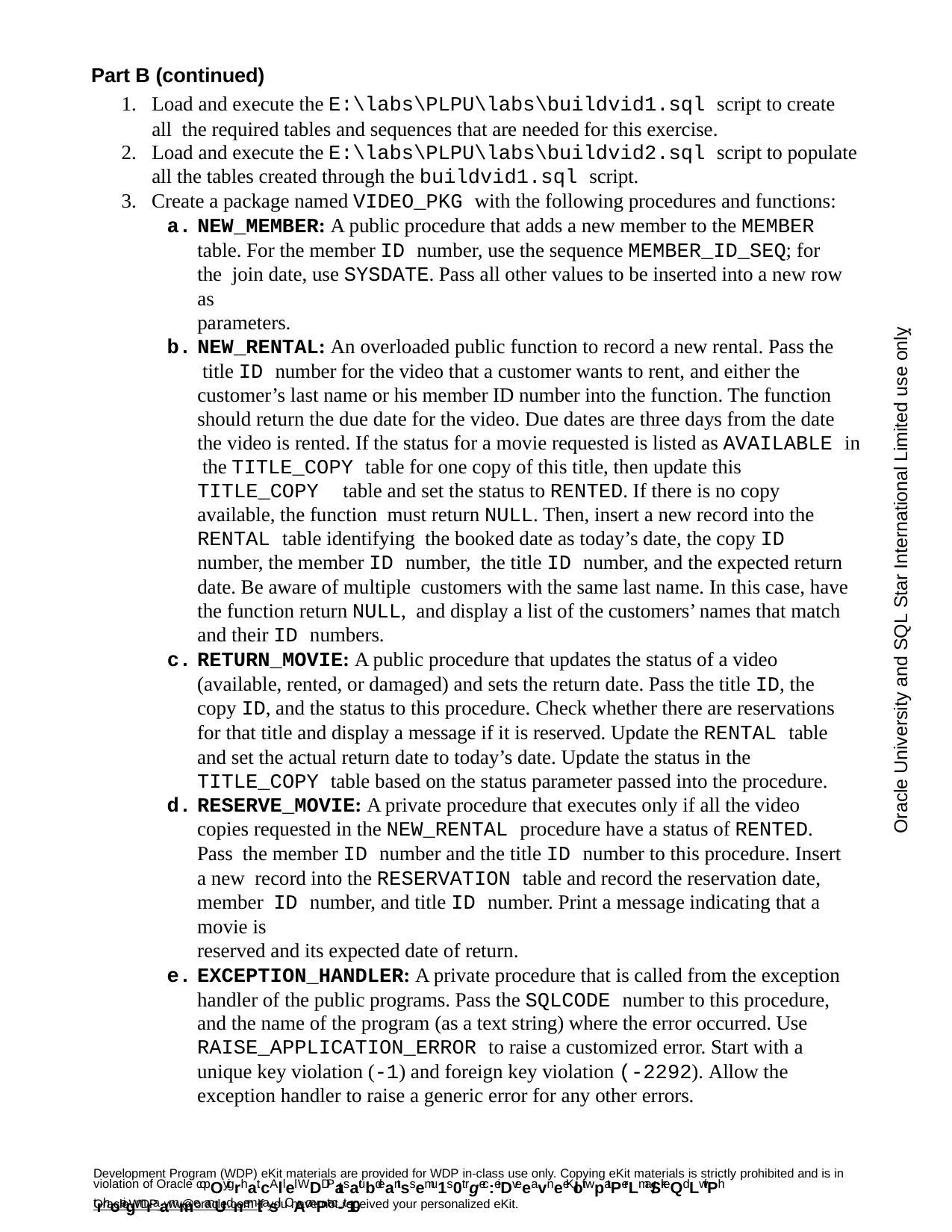

Part B (continued)
Load and execute the E:\labs\PLPU\labs\buildvid1.sql script to create all  the required tables and sequences that are needed for this exercise.
Load and execute the E:\labs\PLPU\labs\buildvid2.sql script to populate
all the tables created through the buildvid1.sql script.
Create a package named VIDEO_PKG with the following procedures and functions:
NEW_MEMBER: A public procedure that adds a new member to the MEMBER  table. For the member ID number, use the sequence MEMBER_ID_SEQ; for the  join date, use SYSDATE. Pass all other values to be inserted into a new row as
parameters.
NEW_RENTAL: An overloaded public function to record a new rental. Pass the  title ID number for the video that a customer wants to rent, and either the
customer’s last name or his member ID number into the function. The function  should return the due date for the video. Due dates are three days from the date  the video is rented. If the status for a movie requested is listed as AVAILABLE in  the TITLE_COPY table for one copy of this title, then update this TITLE_COPY  table and set the status to RENTED. If there is no copy available, the function  must return NULL. Then, insert a new record into the RENTAL table identifying  the booked date as today’s date, the copy ID number, the member ID number,  the title ID number, and the expected return date. Be aware of multiple  customers with the same last name. In this case, have the function return NULL,  and display a list of the customers’ names that match and their ID numbers.
RETURN_MOVIE: A public procedure that updates the status of a video  (available, rented, or damaged) and sets the return date. Pass the title ID, the  copy ID, and the status to this procedure. Check whether there are reservations  for that title and display a message if it is reserved. Update the RENTAL table
and set the actual return date to today’s date. Update the status in the
TITLE_COPY table based on the status parameter passed into the procedure.
RESERVE_MOVIE: A private procedure that executes only if all the video  copies requested in the NEW_RENTAL procedure have a status of RENTED. Pass  the member ID number and the title ID number to this procedure. Insert a new  record into the RESERVATION table and record the reservation date, member  ID number, and title ID number. Print a message indicating that a movie is
reserved and its expected date of return.
EXCEPTION_HANDLER: A private procedure that is called from the exception  handler of the public programs. Pass the SQLCODE number to this procedure,
and the name of the program (as a text string) where the error occurred. Use  RAISE_APPLICATION_ERROR to raise a customized error. Start with a  unique key violation (-1) and foreign key violation (-2292). Allow the  exception handler to raise a generic error for any other errors.
Oracle University and SQL Star International Limited use onlyฺ
Development Program (WDP) eKit materials are provided for WDP in-class use only. Copying eKit materials is strictly prohibited and is in
violation of Oracle copOyrigrhat.cAllel WDDPatsatubdeantss emu1s0t rgec:eiDveeavn eeKloit wpatPerLma/SrkeQd LwitPh trhoeigr nraamme anUdnemitasil. CAonPtac-t10
OracleWDP_ww@oracle.com if you have not received your personalized eKit.